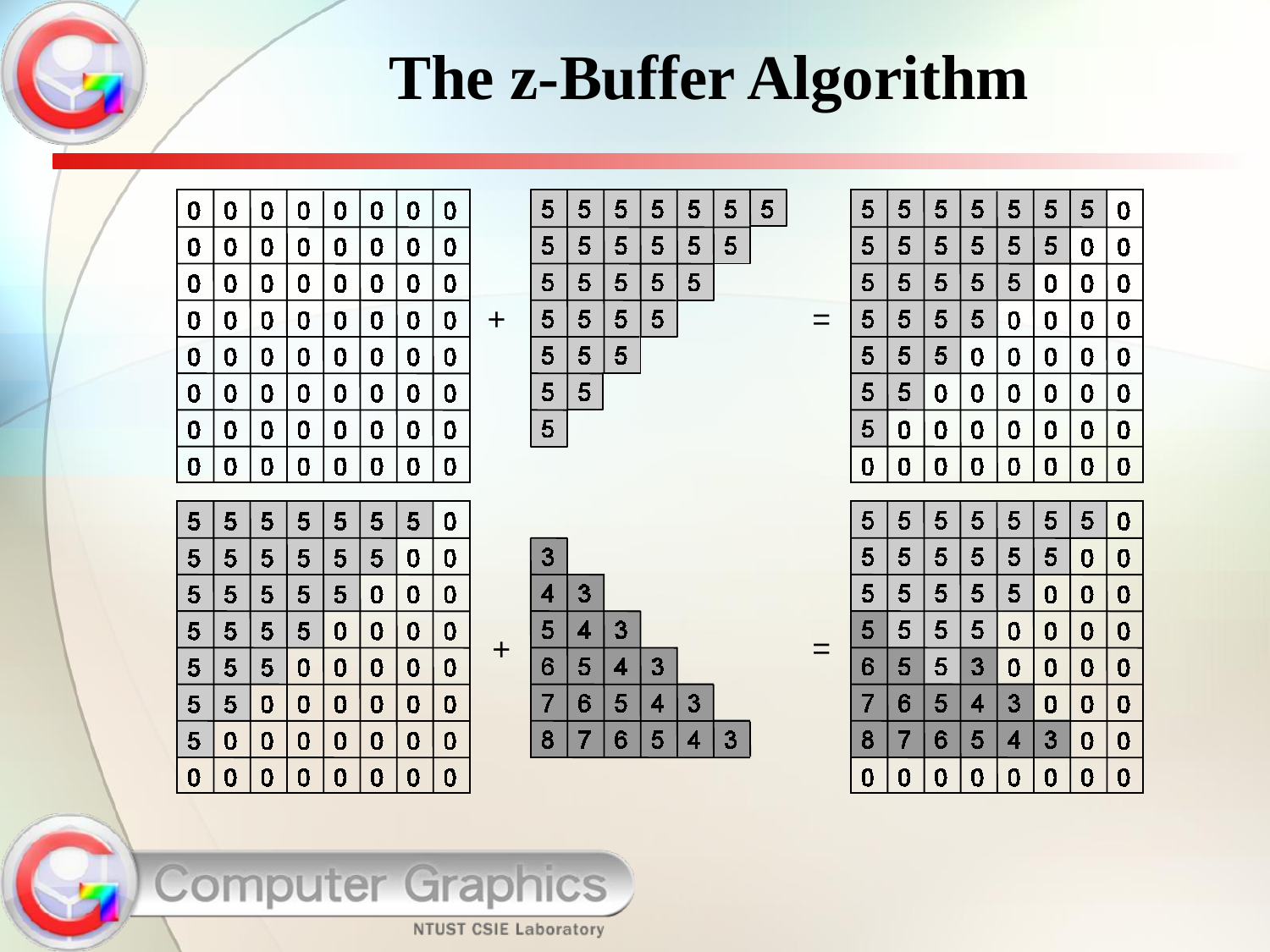

The z-Buffer Algorithm

+
=

=
+